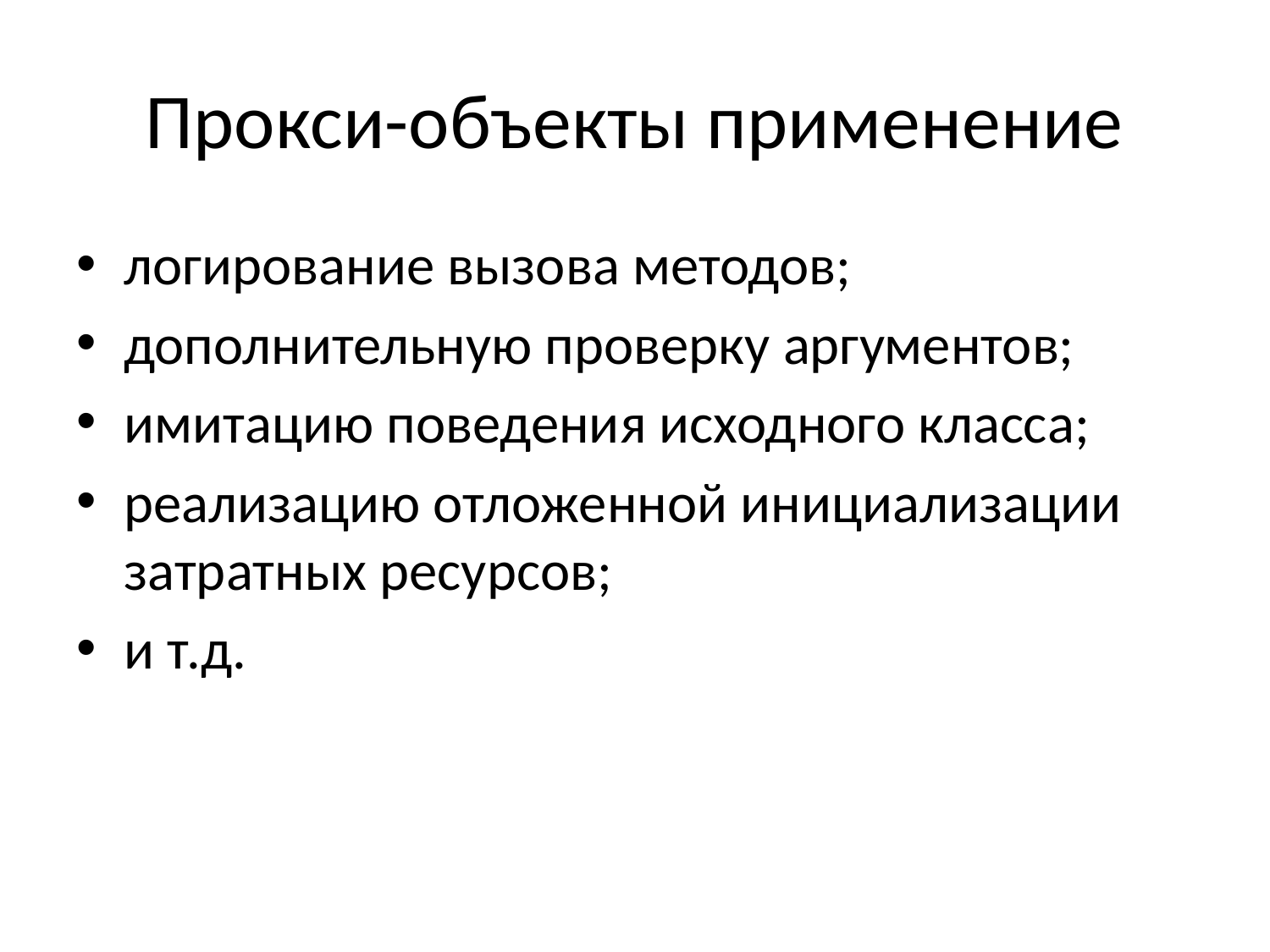

# Прокси-объекты применение
логирование вызова методов;
дополнительную проверку аргументов;
имитацию поведения исходного класса;
реализацию отложенной инициализации затратных ресурсов;
и т.д.